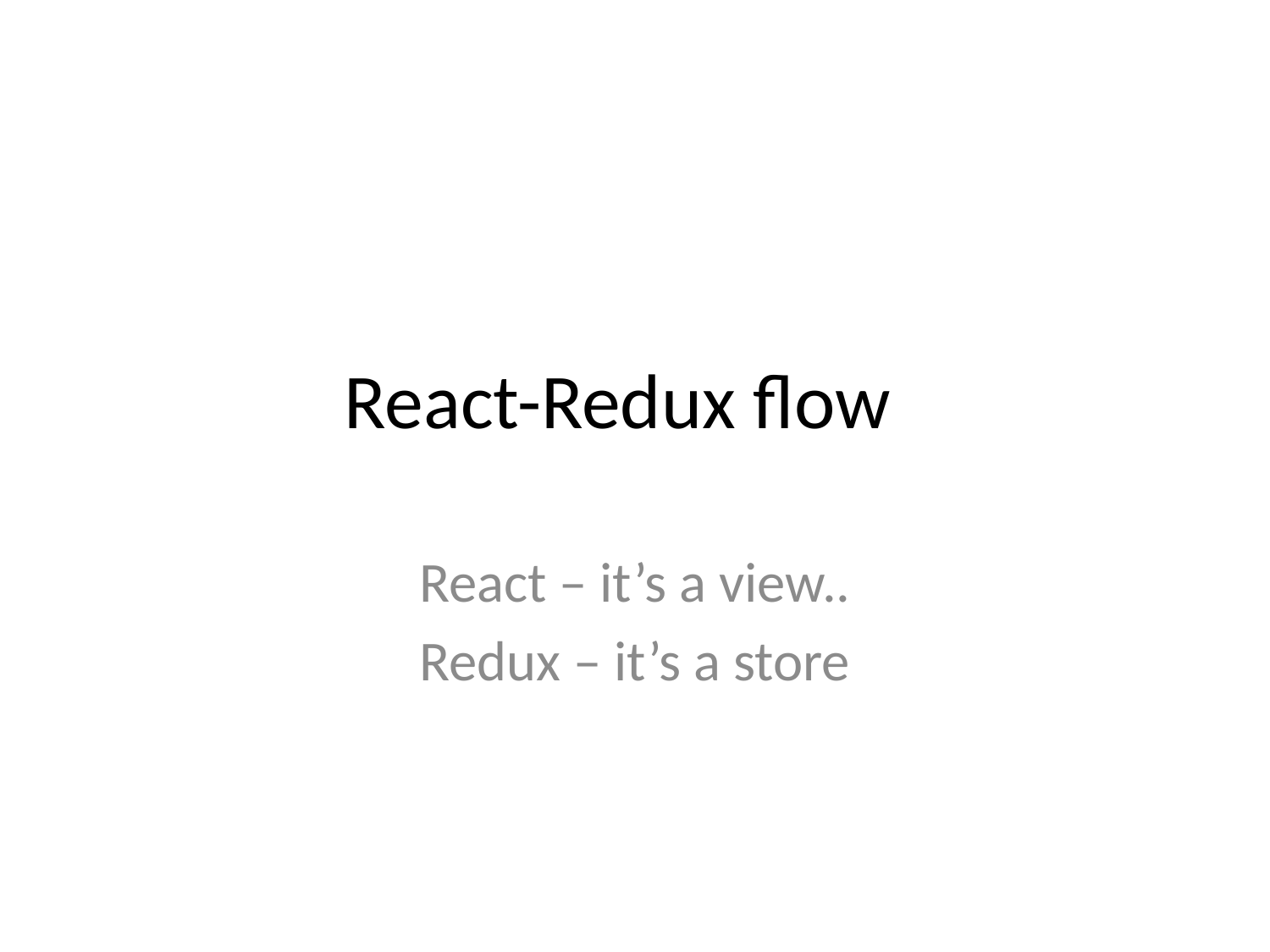

# React-Redux flow
React – it’s a view..
Redux – it’s a store